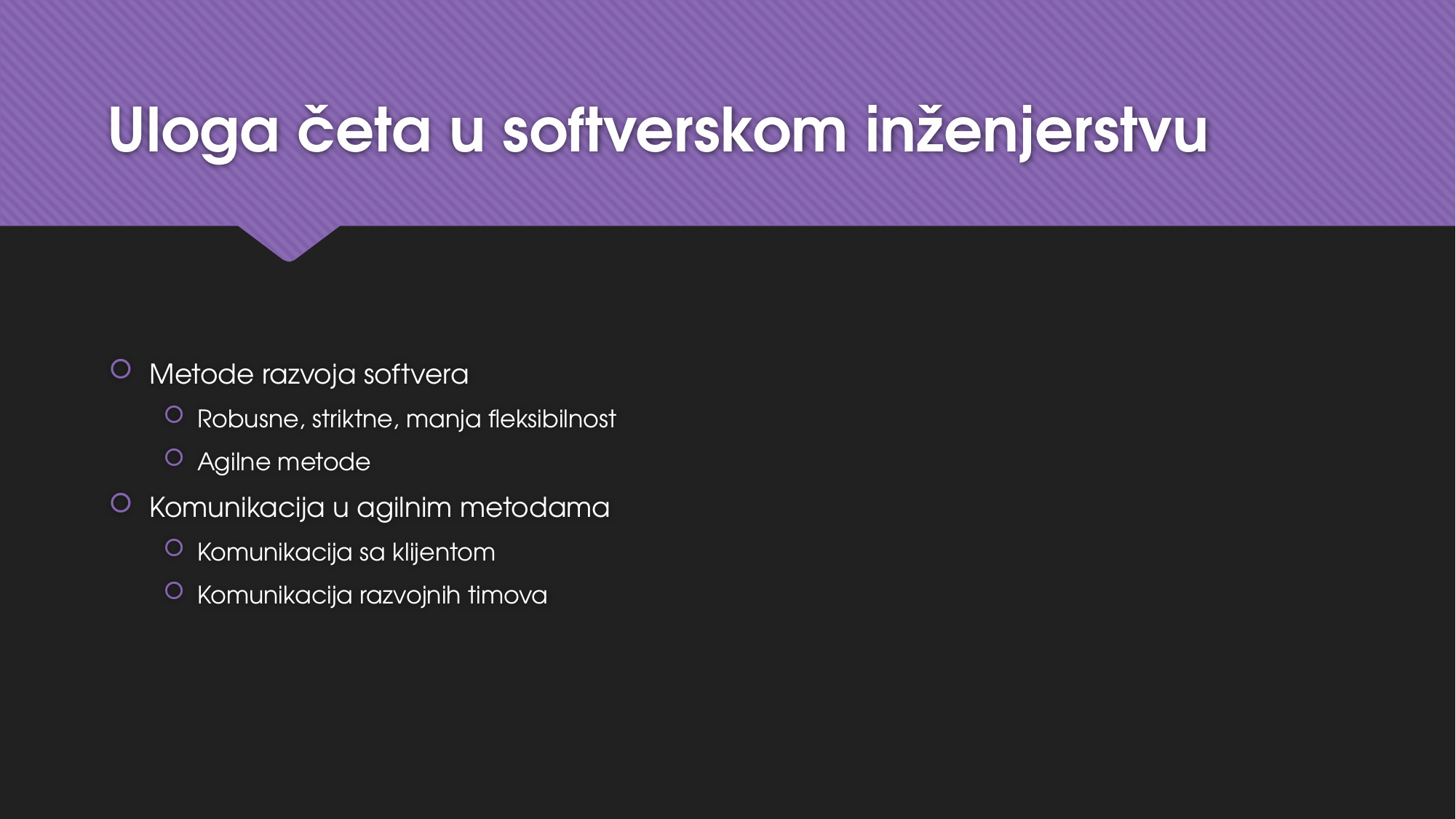

# Uloga četa u softverskom inženjerstvu
Metode razvoja softvera
Robusne, striktne, manja fleksibilnost
Agilne metode
Komunikacija u agilnim metodama
Komunikacija sa klijentom
Komunikacija razvojnih timova